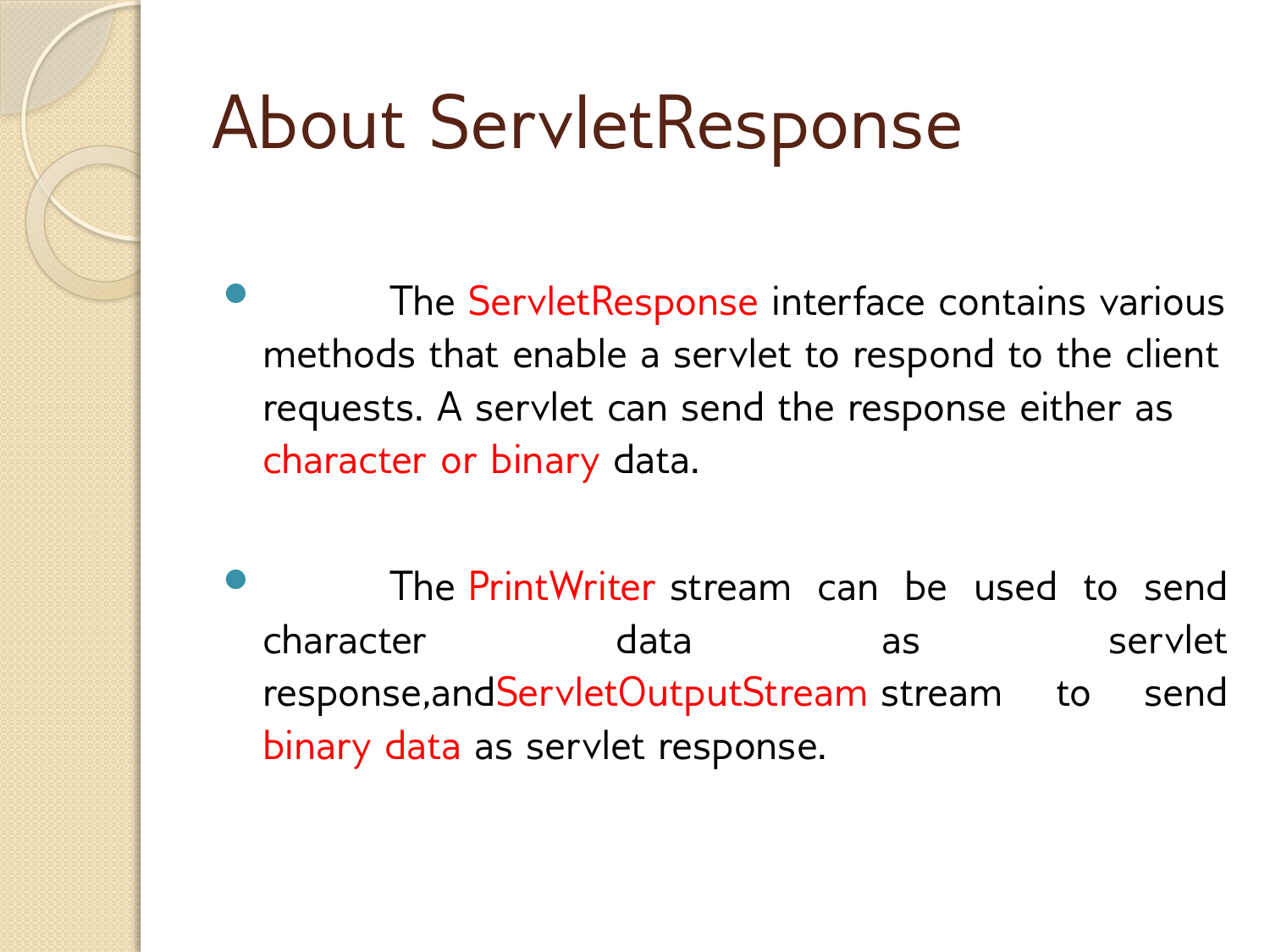

# About ServletResponse

	The ServletResponse interface contains various methods that enable a servlet to respond to the client requests. A servlet can send the response either as character or binary data.

	The PrintWriter stream can be used to send character data as servlet response,andServletOutputStream stream to send binary data as servlet response.